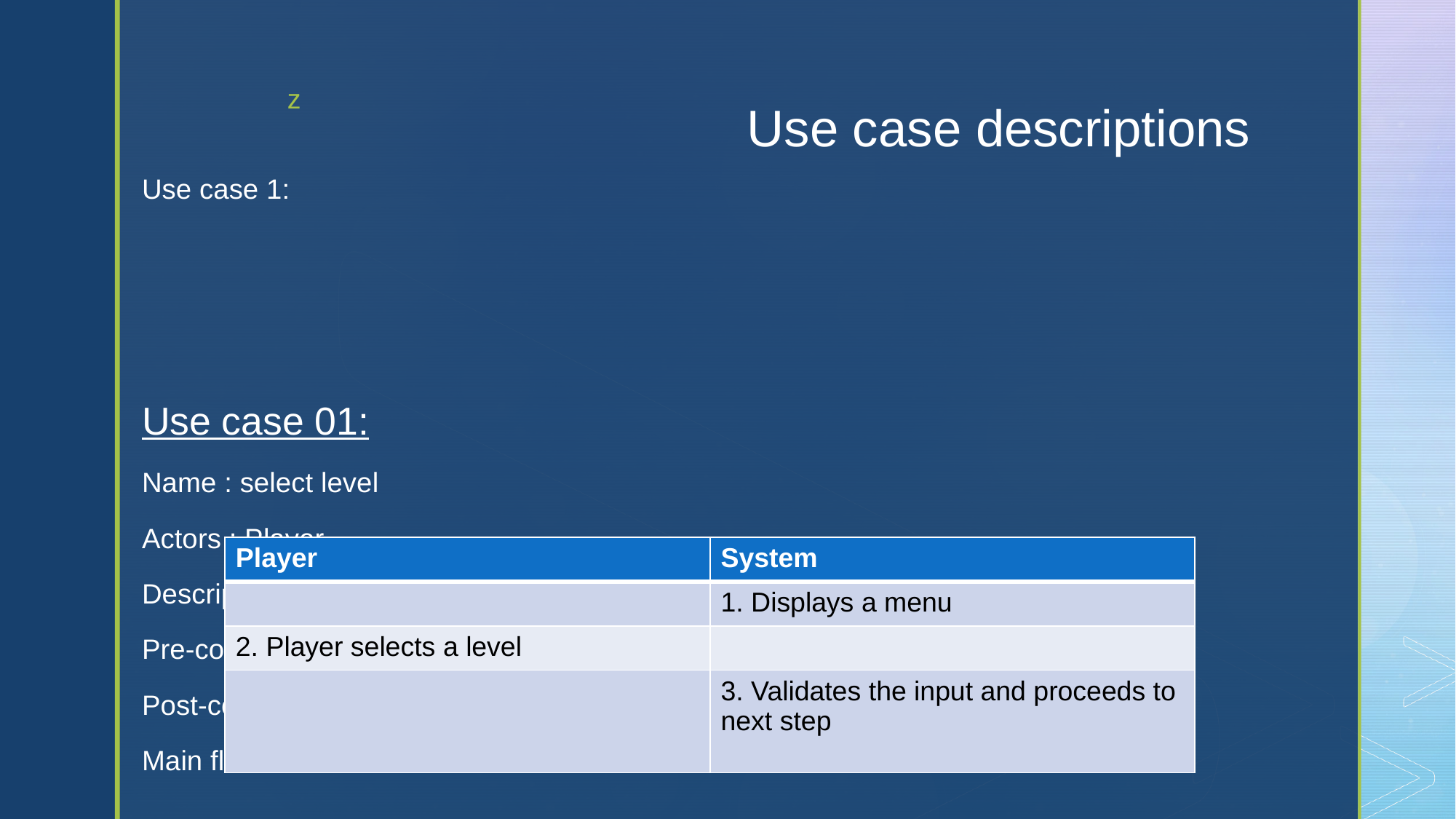

# Use case descriptions
Use case 1:

Use case 01:
Name : select level
Actors : Player
Description : Allows the player to select a level
Pre-conditions : Player details
Post-conditions : A level must be selected
Main flow:

| Player | System |
| --- | --- |
|  | 1. Displays a menu |
| 2. Player selects a level |  |
|  | 3. Validates the input and proceeds to next step |